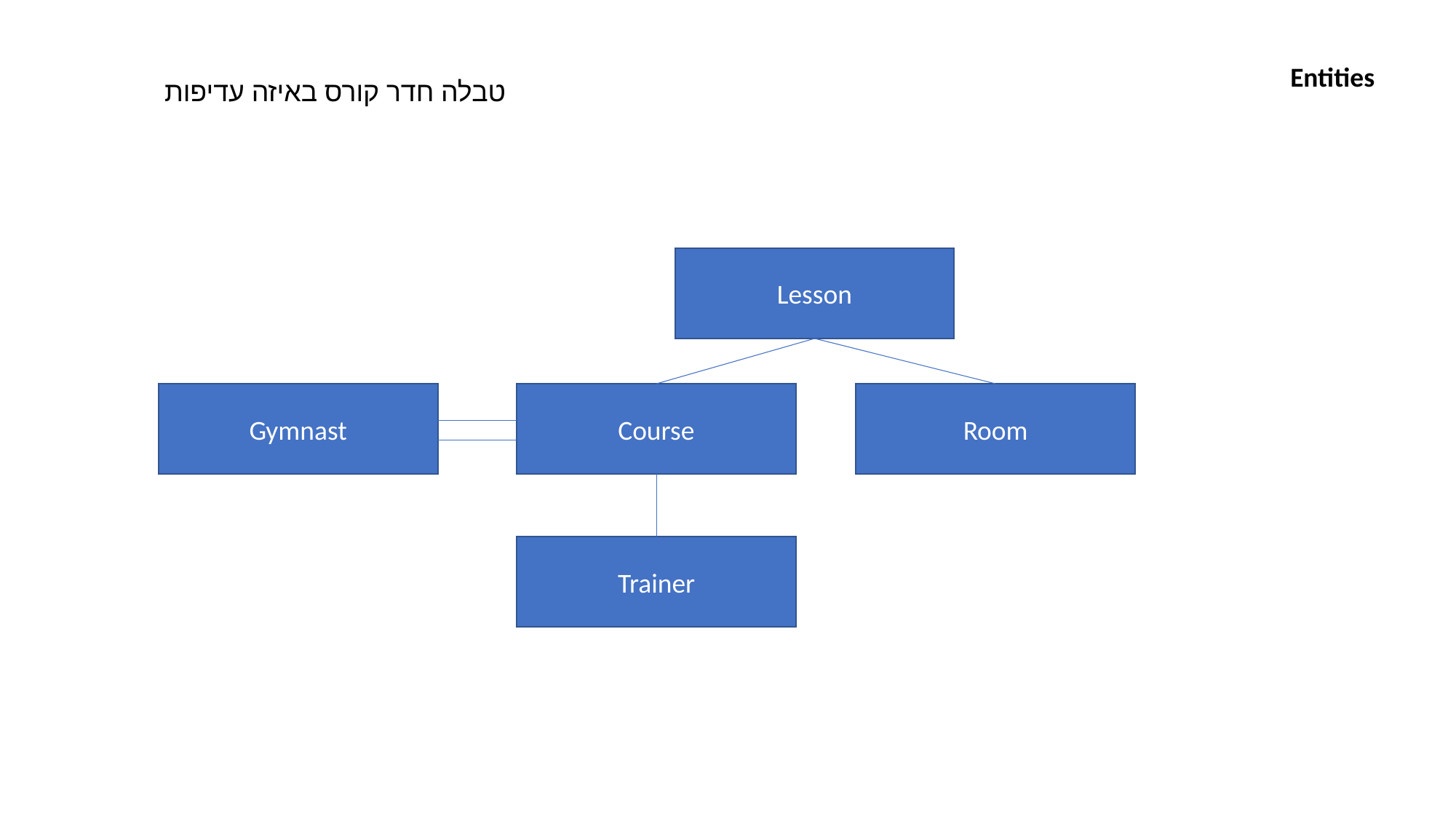

Entities
טבלה חדר קורס באיזה עדיפות
Lesson
Gymnast
Course
Room
Trainer